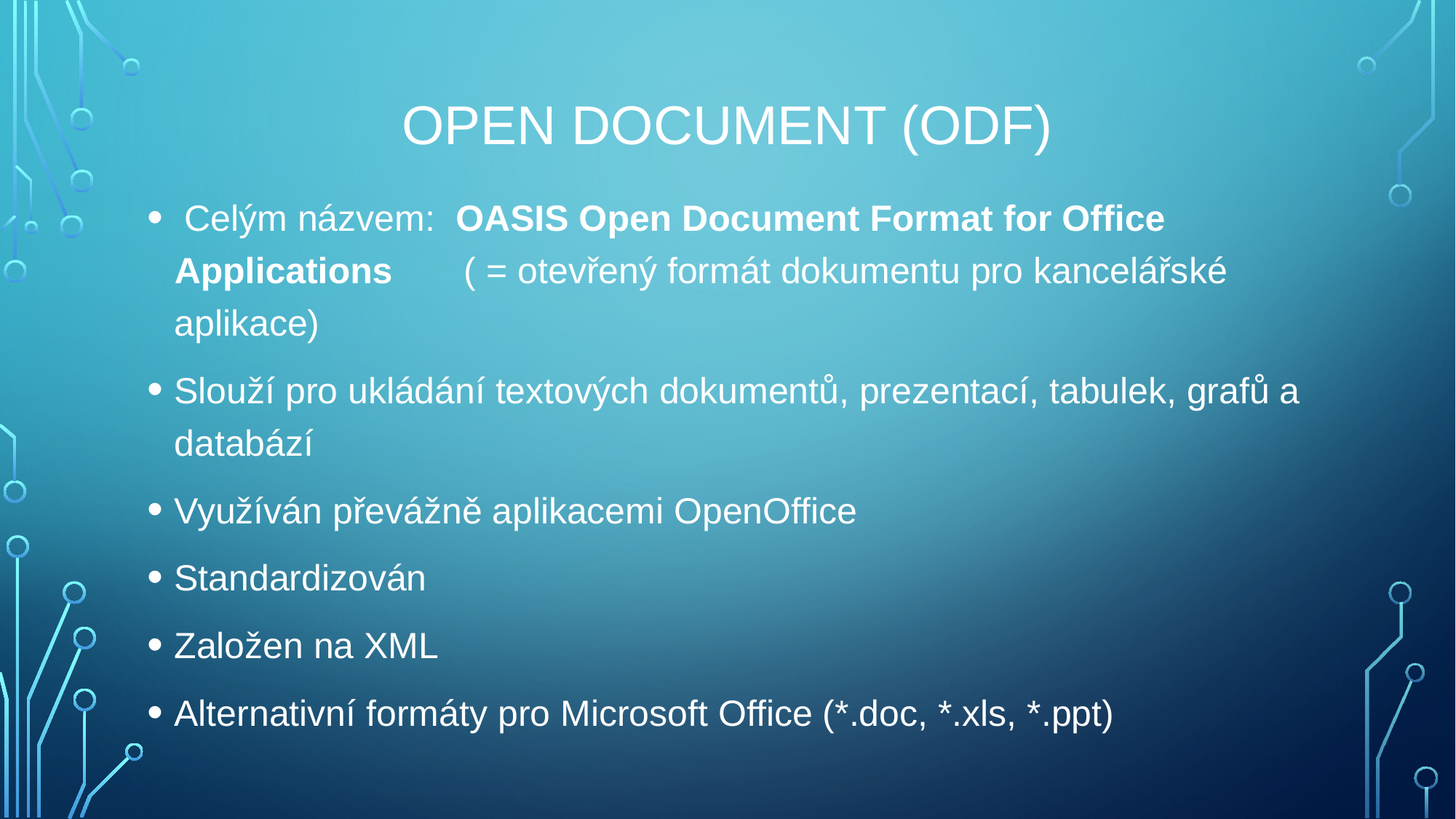

# Open Document (ODF)
 Celým názvem:  OASIS Open Document Format for Office Applications       ( = otevřený formát dokumentu pro kancelářské aplikace)
Slouží pro ukládání textových dokumentů, prezentací, tabulek, grafů a databází
Využíván převážně aplikacemi OpenOffice
Standardizován
Založen na XML
Alternativní formáty pro Microsoft Office (*.doc, *.xls, *.ppt)